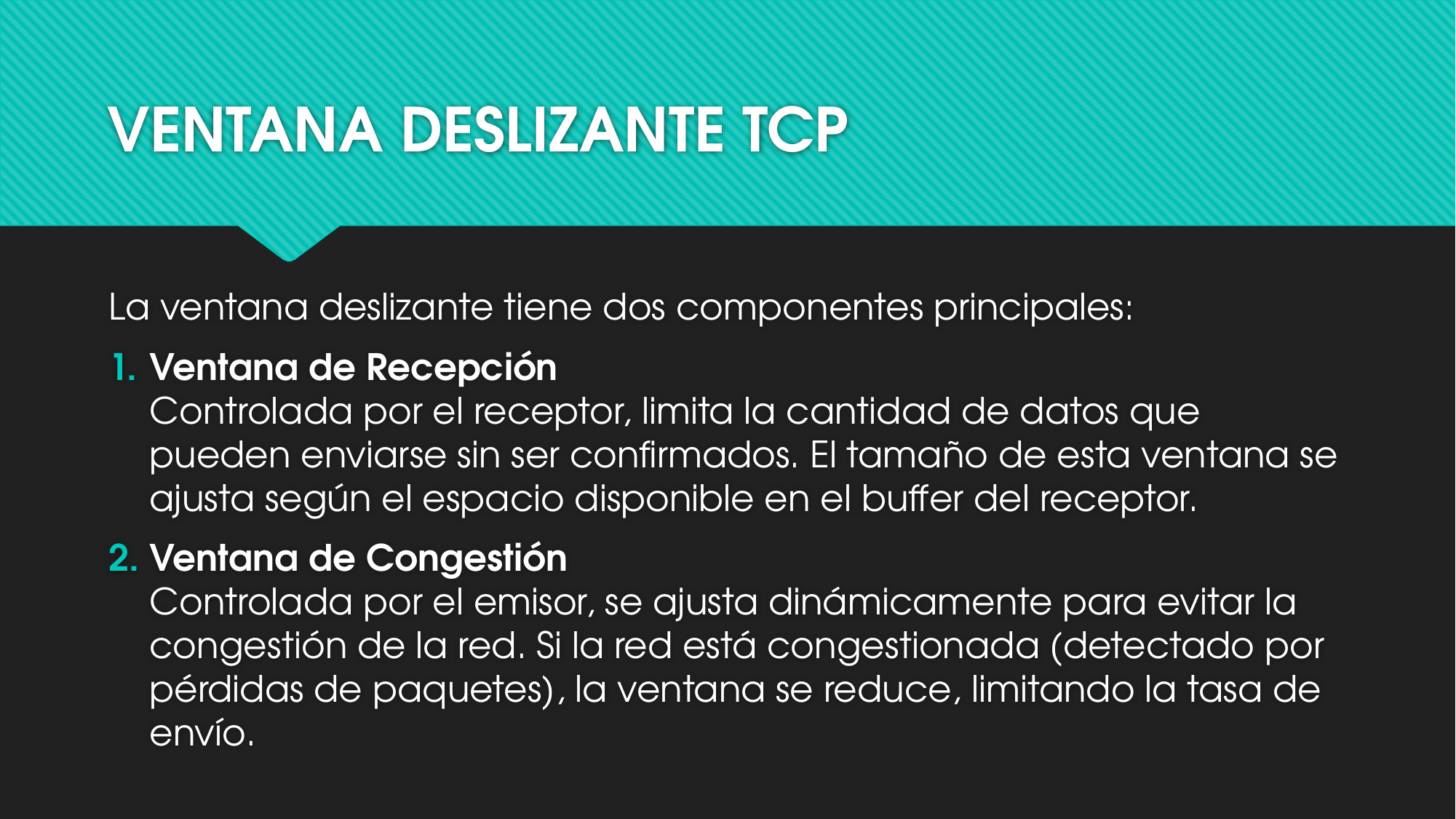

# VENTANA DESLIZANTE TCP
La ventana deslizante tiene dos componentes principales:
Ventana de Recepción
Controlada por el receptor, limita la cantidad de datos que pueden enviarse sin ser confirmados. El tamaño de esta ventana se ajusta según el espacio disponible en el buffer del receptor.
Ventana de Congestión
Controlada por el emisor, se ajusta dinámicamente para evitar la congestión de la red. Si la red está congestionada (detectado por pérdidas de paquetes), la ventana se reduce, limitando la tasa de envío.